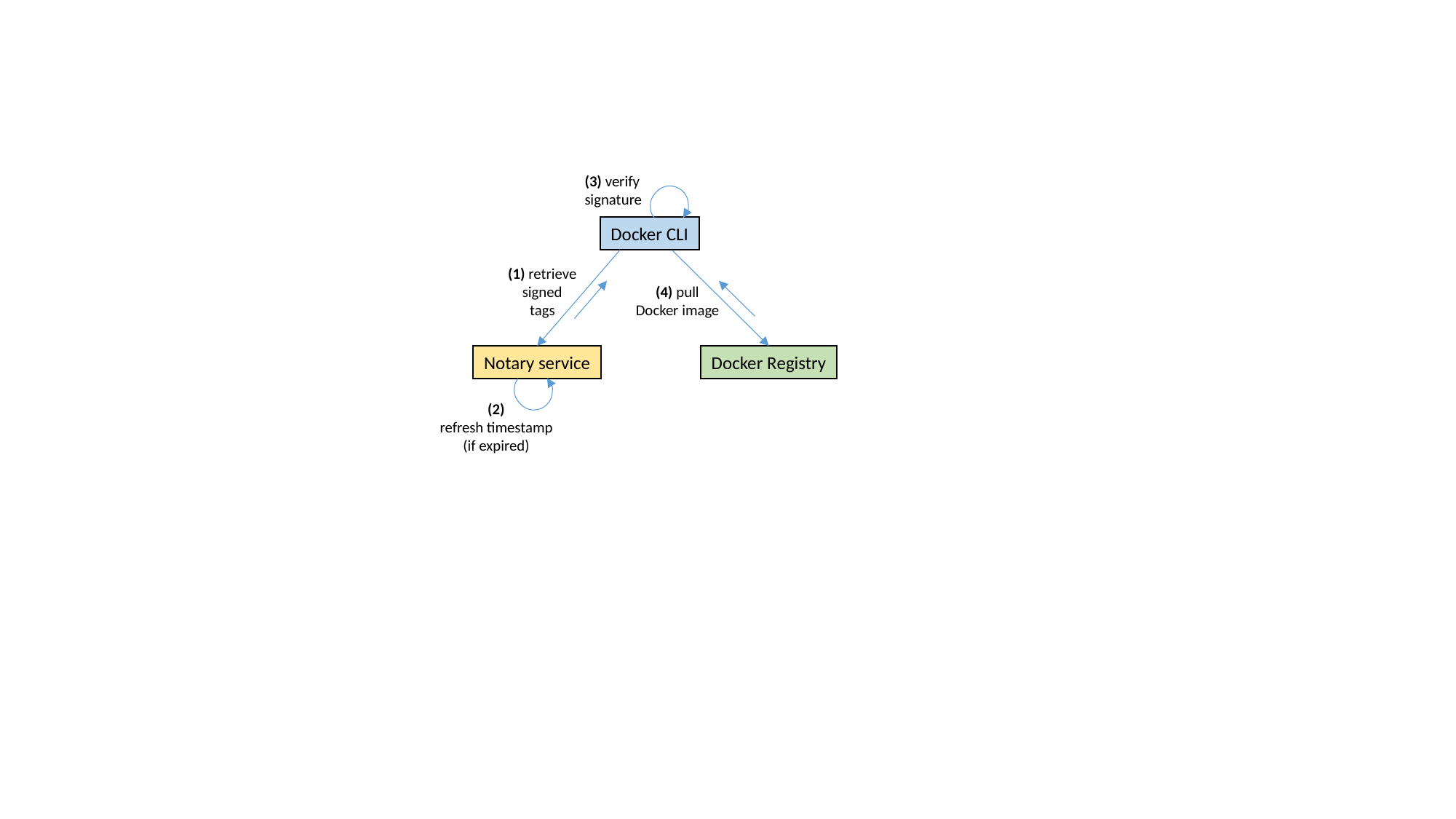

(3) verify
signature

Docker CLI
(1) retrieve
signed
tags
(4) pull
Docker image
Notary service
Docker Registry

(2)
refresh timestamp (if expired)